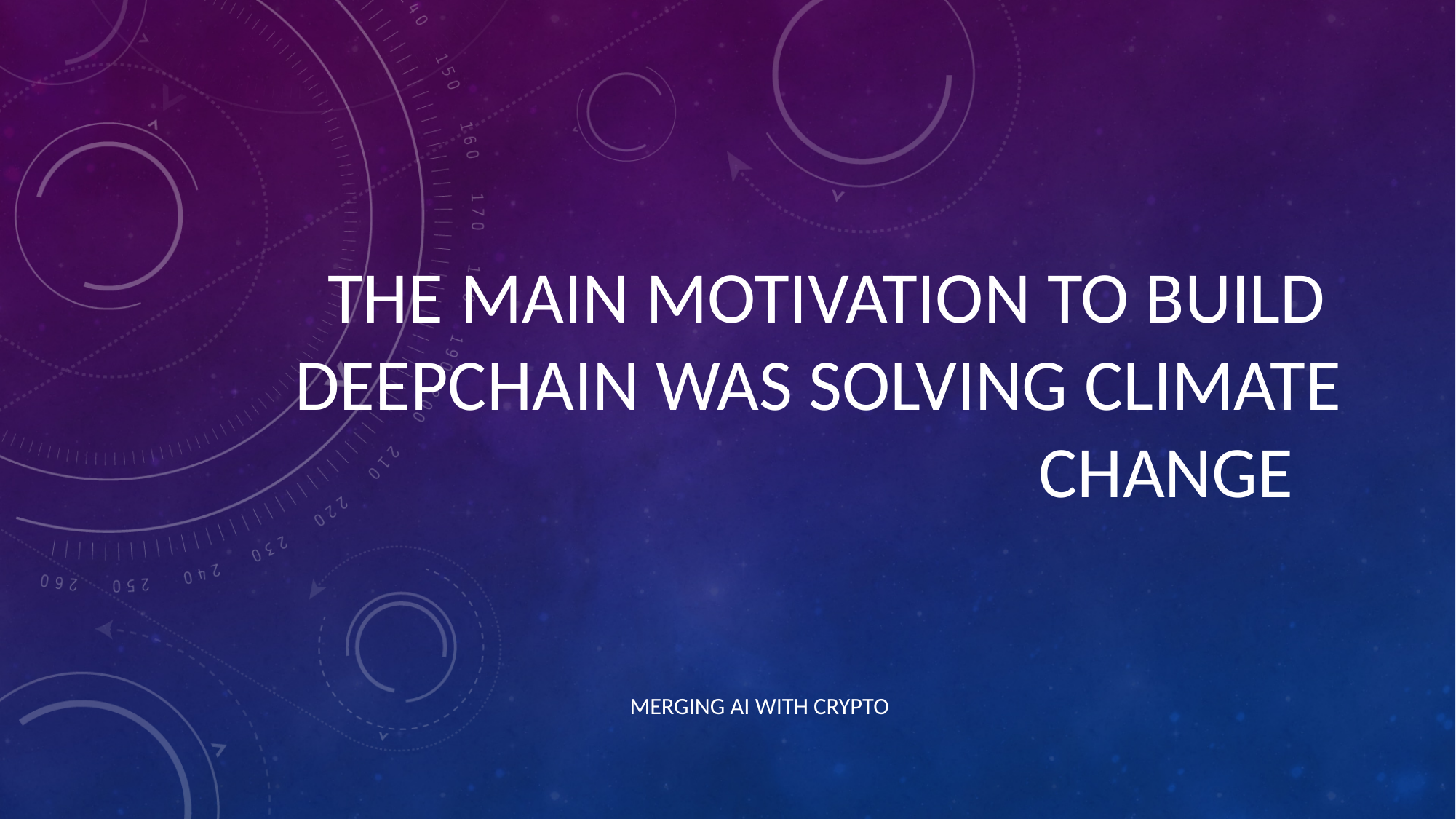

# The main motivation to build  deepchain was solving climate change
Merging ai with crypto